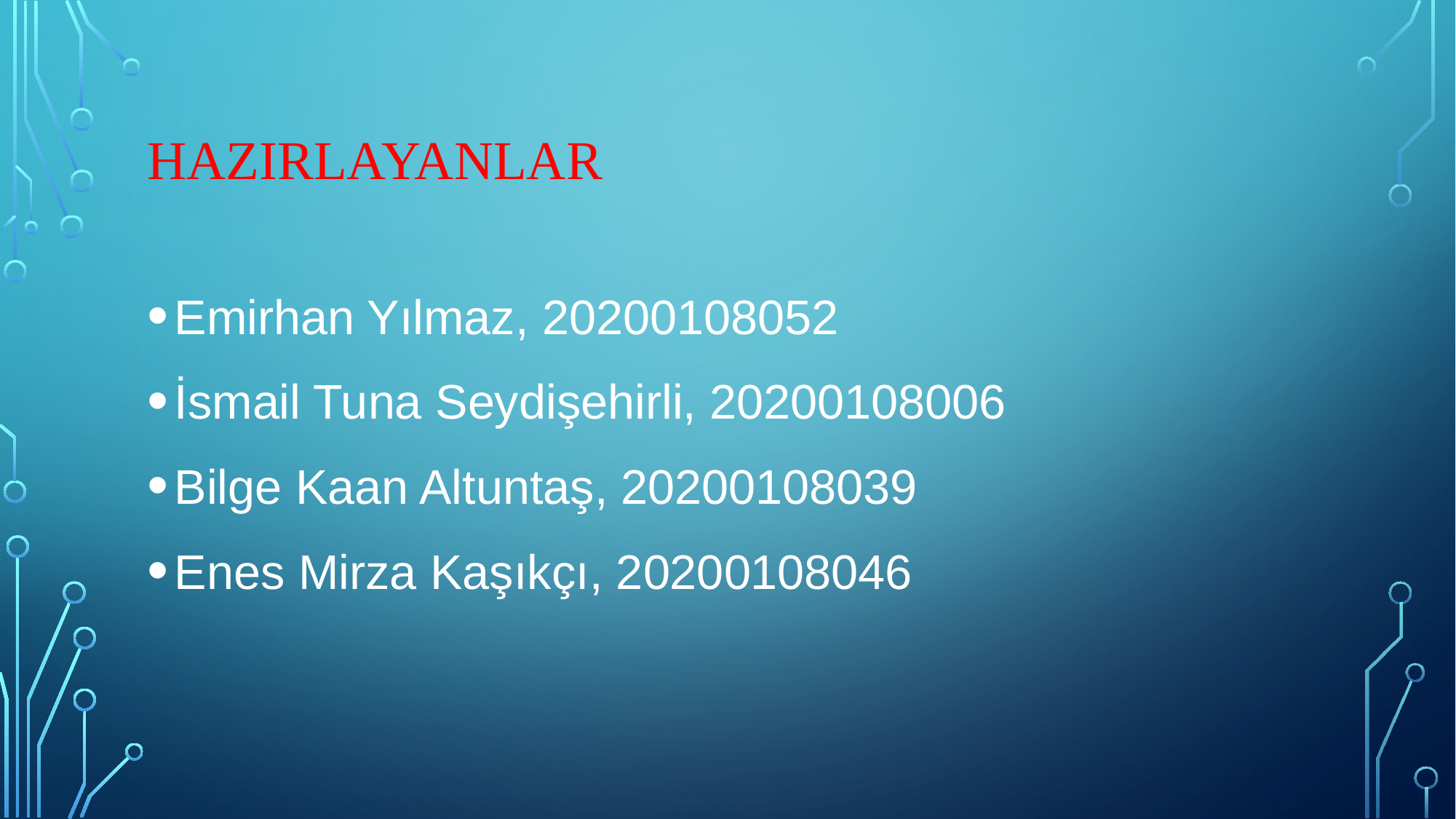

# Hazırlayanlar
Emirhan Yılmaz, 20200108052
İsmail Tuna Seydişehirli, 20200108006
Bilge Kaan Altuntaş, 20200108039
Enes Mirza Kaşıkçı, 20200108046